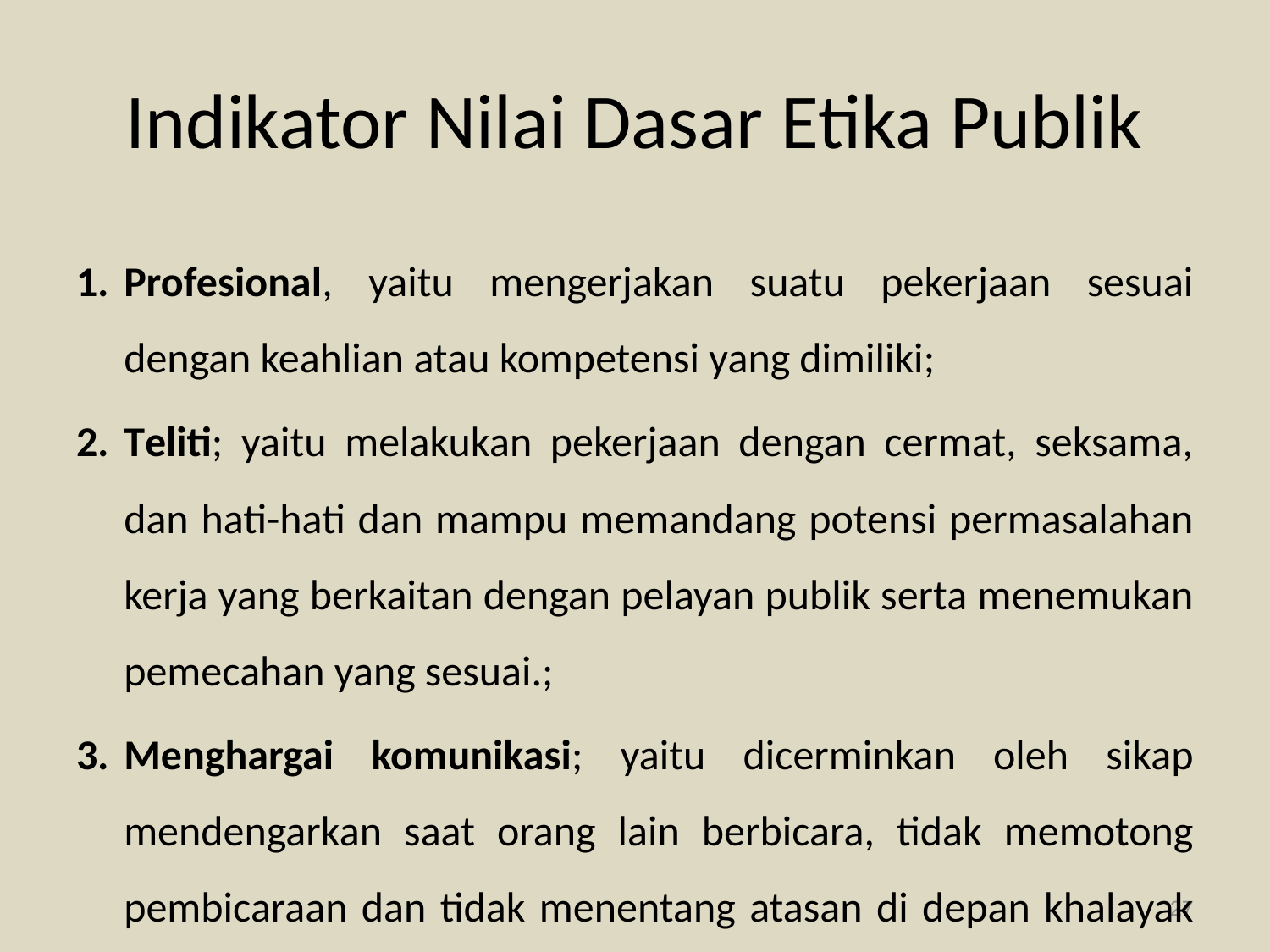

# Indikator Nilai Dasar Etika Publik
Profesional, yaitu mengerjakan suatu pekerjaan sesuai dengan keahlian atau kompetensi yang dimiliki;
Teliti; yaitu melakukan pekerjaan dengan cermat, seksama, dan hati-hati dan mampu memandang potensi permasalahan kerja yang berkaitan dengan pelayan publik serta menemukan pemecahan yang sesuai.;
Menghargai komunikasi; yaitu dicerminkan oleh sikap mendengarkan saat orang lain berbicara, tidak memotong pembicaraan dan tidak menentang atasan di depan khalayak ramai;
27